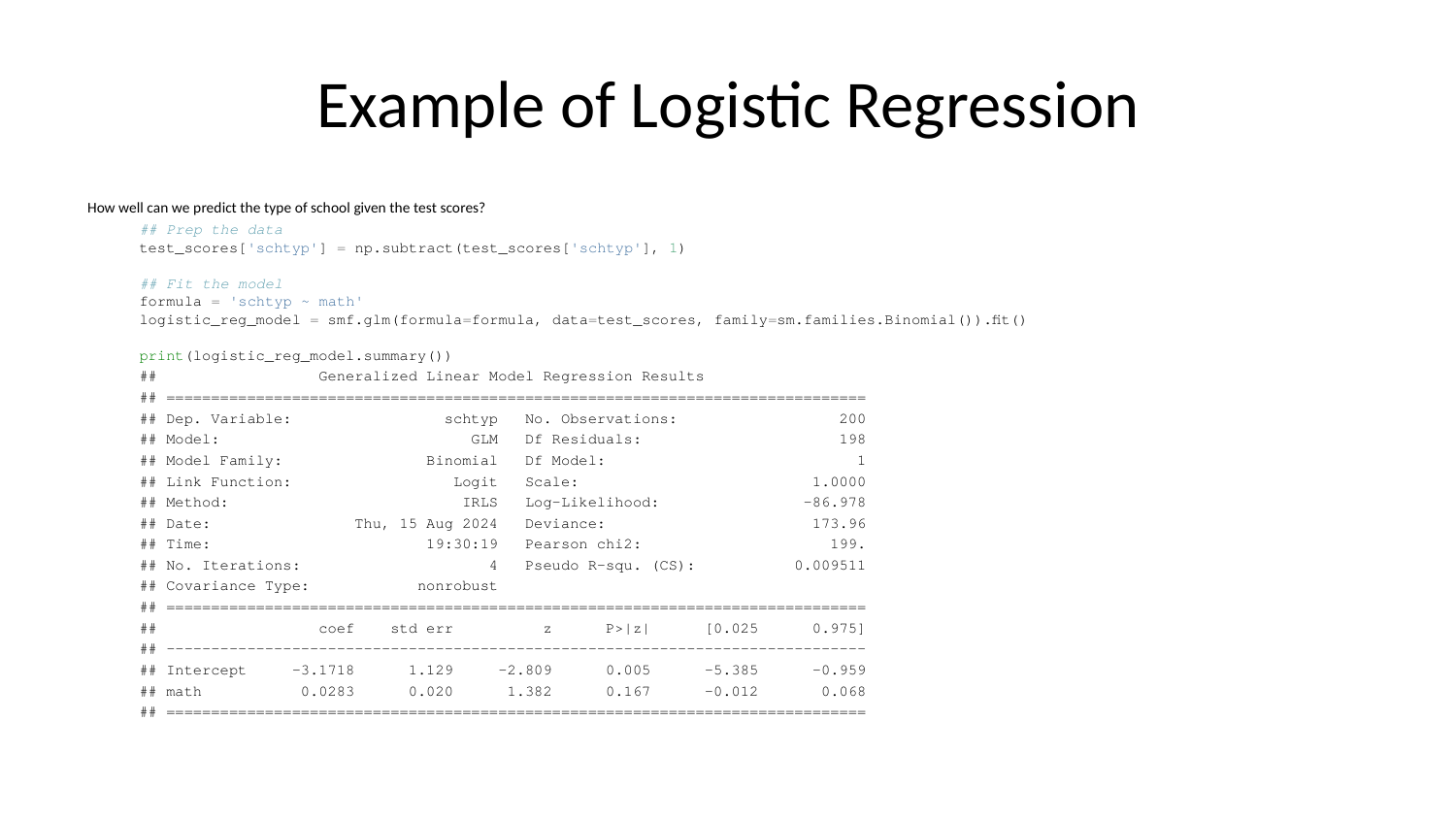

# Example of Logistic Regression
How well can we predict the type of school given the test scores?
## Prep the data test_scores['schtyp'] = np.subtract(test_scores['schtyp'], 1) ## Fit the model formula = 'schtyp ~ math' logistic_reg_model = smf.glm(formula=formula, data=test_scores, family=sm.families.Binomial()).fit() print(logistic_reg_model.summary())
##                  Generalized Linear Model Regression Results
## ==============================================================================
## Dep. Variable:                 schtyp   No. Observations:                  200
## Model:                            GLM   Df Residuals:                      198
## Model Family:                Binomial   Df Model:                            1
## Link Function:                  Logit   Scale:                          1.0000
## Method:                          IRLS   Log-Likelihood:                -86.978
## Date:                Thu, 15 Aug 2024   Deviance:                       173.96
## Time:                        19:30:19   Pearson chi2:                     199.
## No. Iterations:                     4   Pseudo R-squ. (CS):           0.009511
## Covariance Type:            nonrobust
## ==============================================================================
##                  coef    std err          z      P>|z|      [0.025      0.975]
## ------------------------------------------------------------------------------
## Intercept     -3.1718      1.129     -2.809      0.005      -5.385      -0.959
## math           0.0283      0.020      1.382      0.167      -0.012       0.068
## ==============================================================================